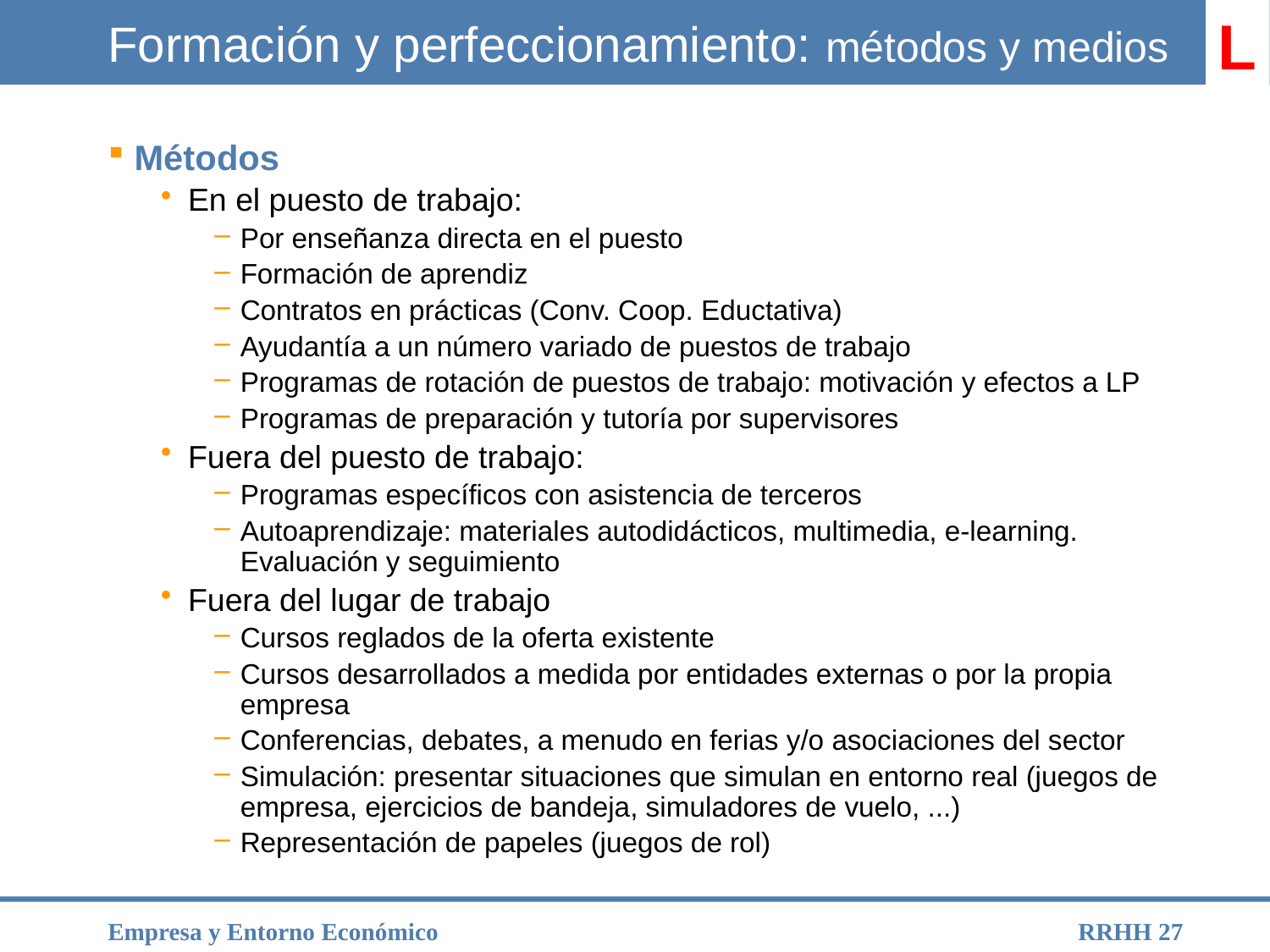

# Formación y perfeccionamiento: métodos y medios
L
Métodos
En el puesto de trabajo:
Por enseñanza directa en el puesto
Formación de aprendiz
Contratos en prácticas (Conv. Coop. Eductativa)
Ayudantía a un número variado de puestos de trabajo
Programas de rotación de puestos de trabajo: motivación y efectos a LP
Programas de preparación y tutoría por supervisores
Fuera del puesto de trabajo:
Programas específicos con asistencia de terceros
Autoaprendizaje: materiales autodidácticos, multimedia, e-learning. Evaluación y seguimiento
Fuera del lugar de trabajo
Cursos reglados de la oferta existente
Cursos desarrollados a medida por entidades externas o por la propia empresa
Conferencias, debates, a menudo en ferias y/o asociaciones del sector
Simulación: presentar situaciones que simulan en entorno real (juegos de empresa, ejercicios de bandeja, simuladores de vuelo, ...)
Representación de papeles (juegos de rol)